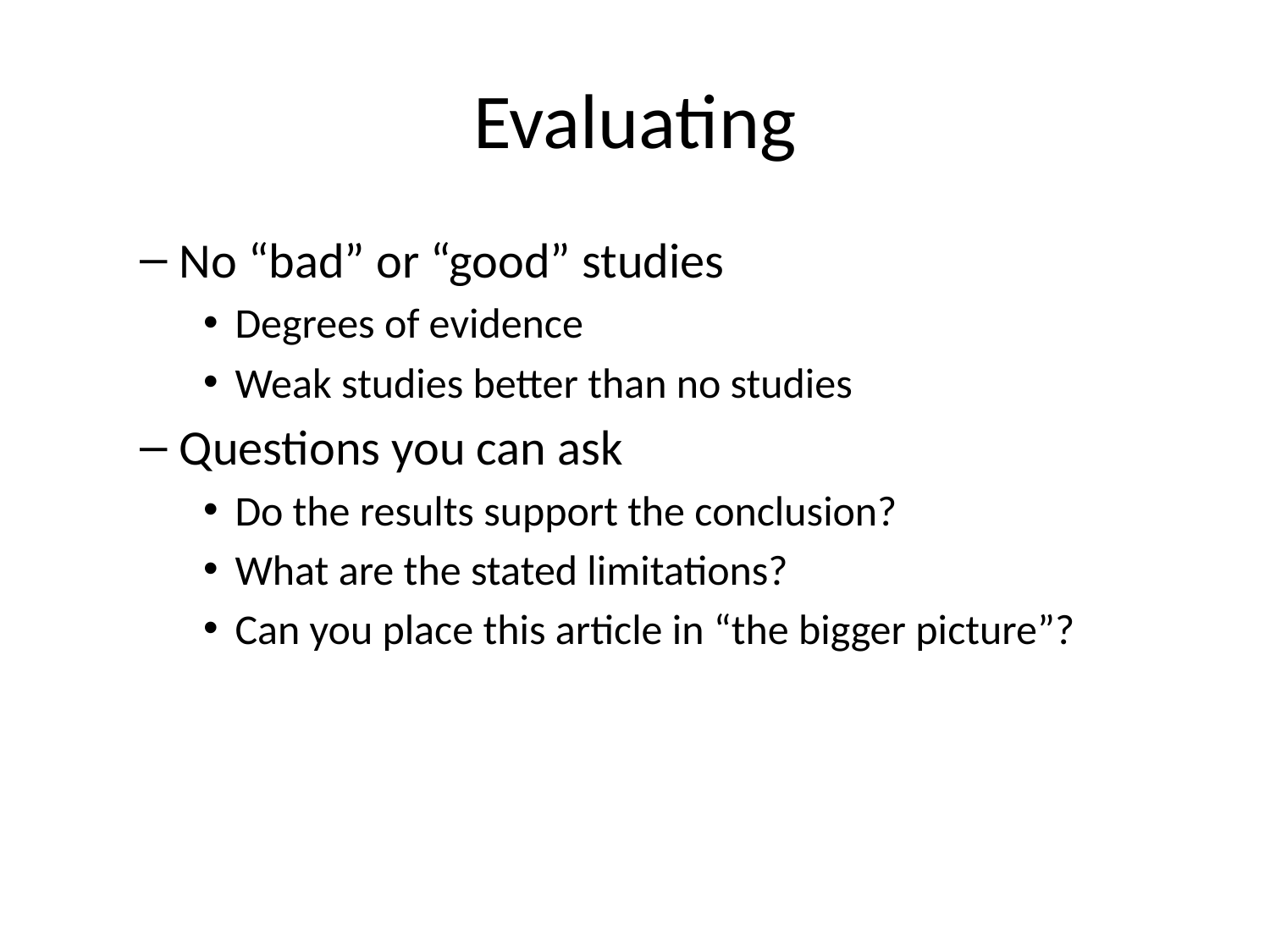

# Evaluating
No “bad” or “good” studies
Degrees of evidence
Weak studies better than no studies
Questions you can ask
Do the results support the conclusion?
What are the stated limitations?
Can you place this article in “the bigger picture”?